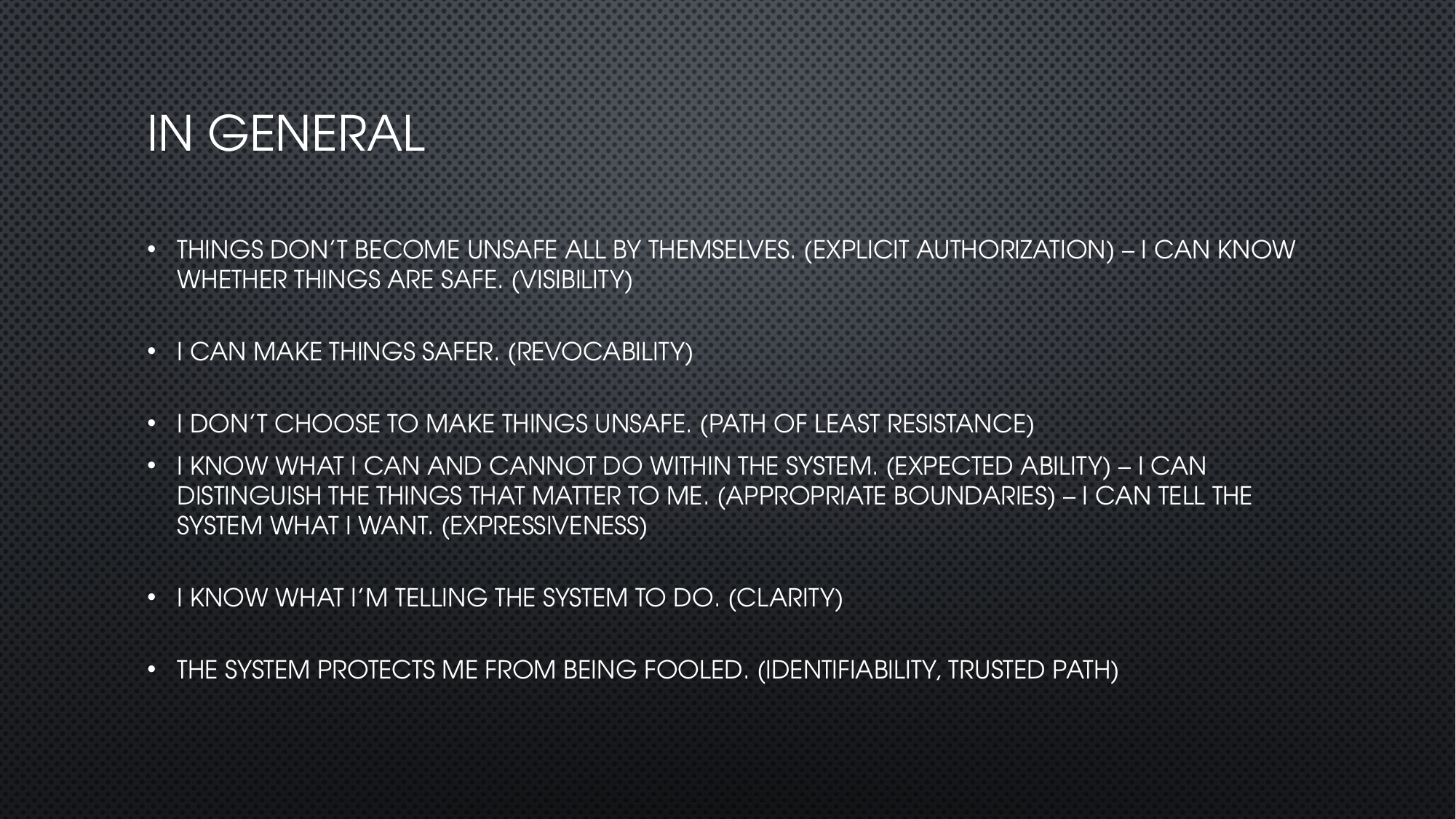

# In general
Things don’t become unsafe all by themselves. (Explicit Authorization) – I can know whether things are safe. (Visibility)
I can make things safer. (Revocability)
I don’t choose to make things unsafe. (Path of Least Resistance)
I know what I can and cannot do within the system. (Expected Ability) – I can distinguish the things that matter to me. (Appropriate Boundaries) – I can tell the system what I want. (Expressiveness)
I know what I’m telling the system to do. (Clarity)
The system protects me from being fooled. (Identifiability, Trusted Path)